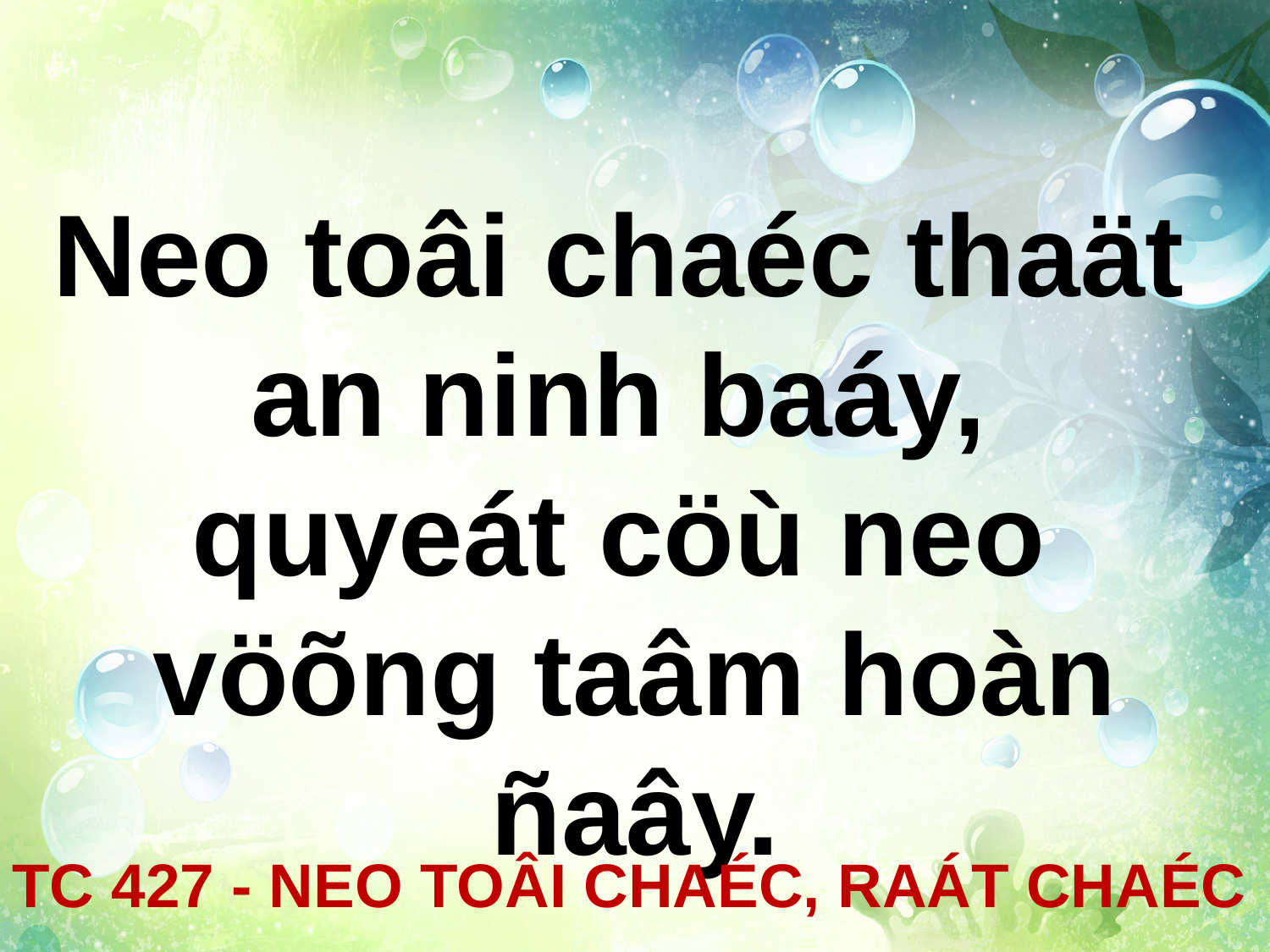

Neo toâi chaéc thaät
an ninh baáy,
quyeát cöù neo
vöõng taâm hoàn ñaây.
TC 427 - NEO TOÂI CHAÉC, RAÁT CHAÉC